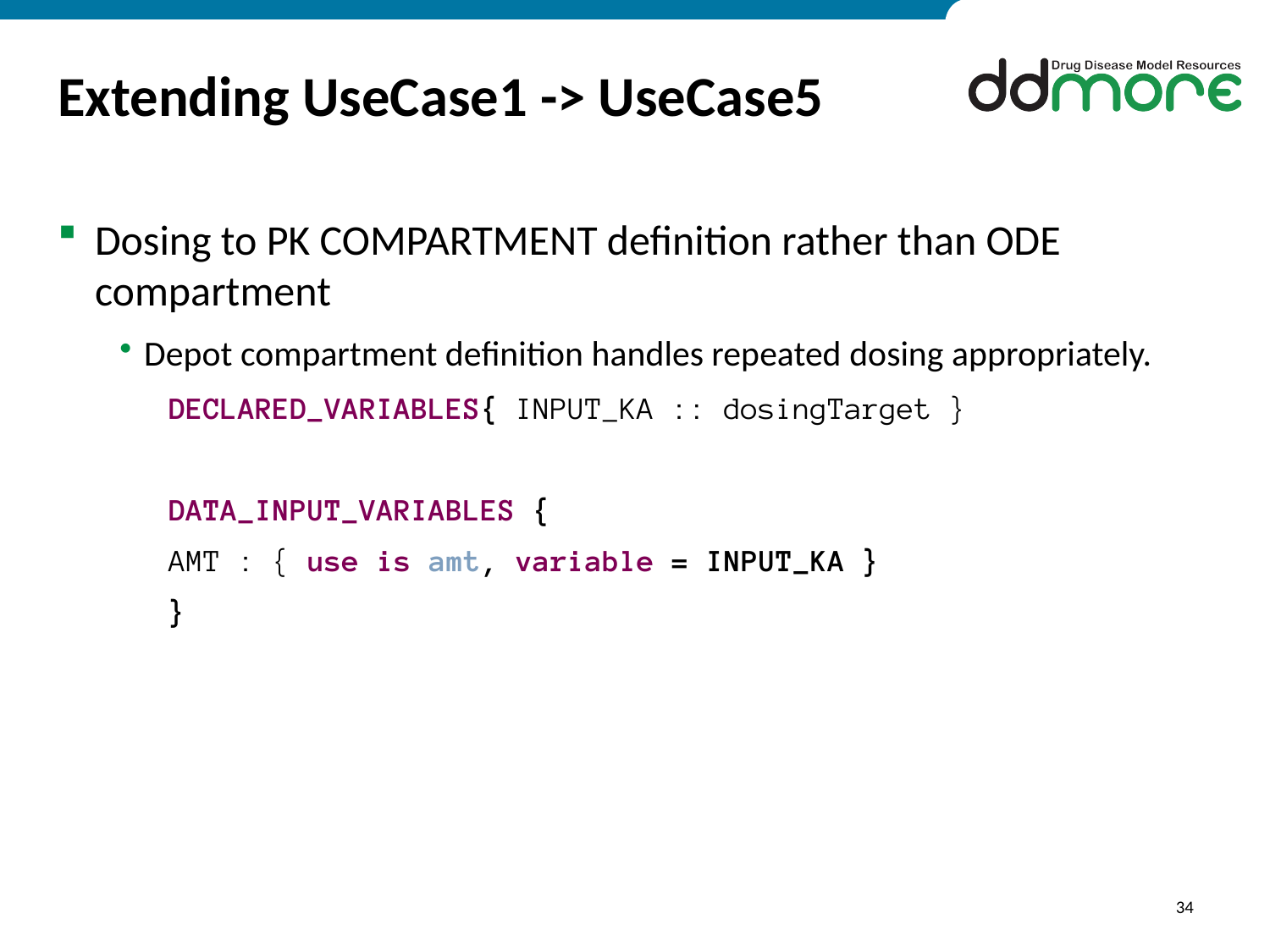

# Extending UseCase1 -> UseCase5
Dosing to PK COMPARTMENT definition rather than ODE compartment
Depot compartment definition handles repeated dosing appropriately.
DECLARED_VARIABLES{ INPUT_KA :: dosingTarget }

DATA_INPUT_VARIABLES {
AMT : { use is amt, variable = INPUT_KA }
}
34